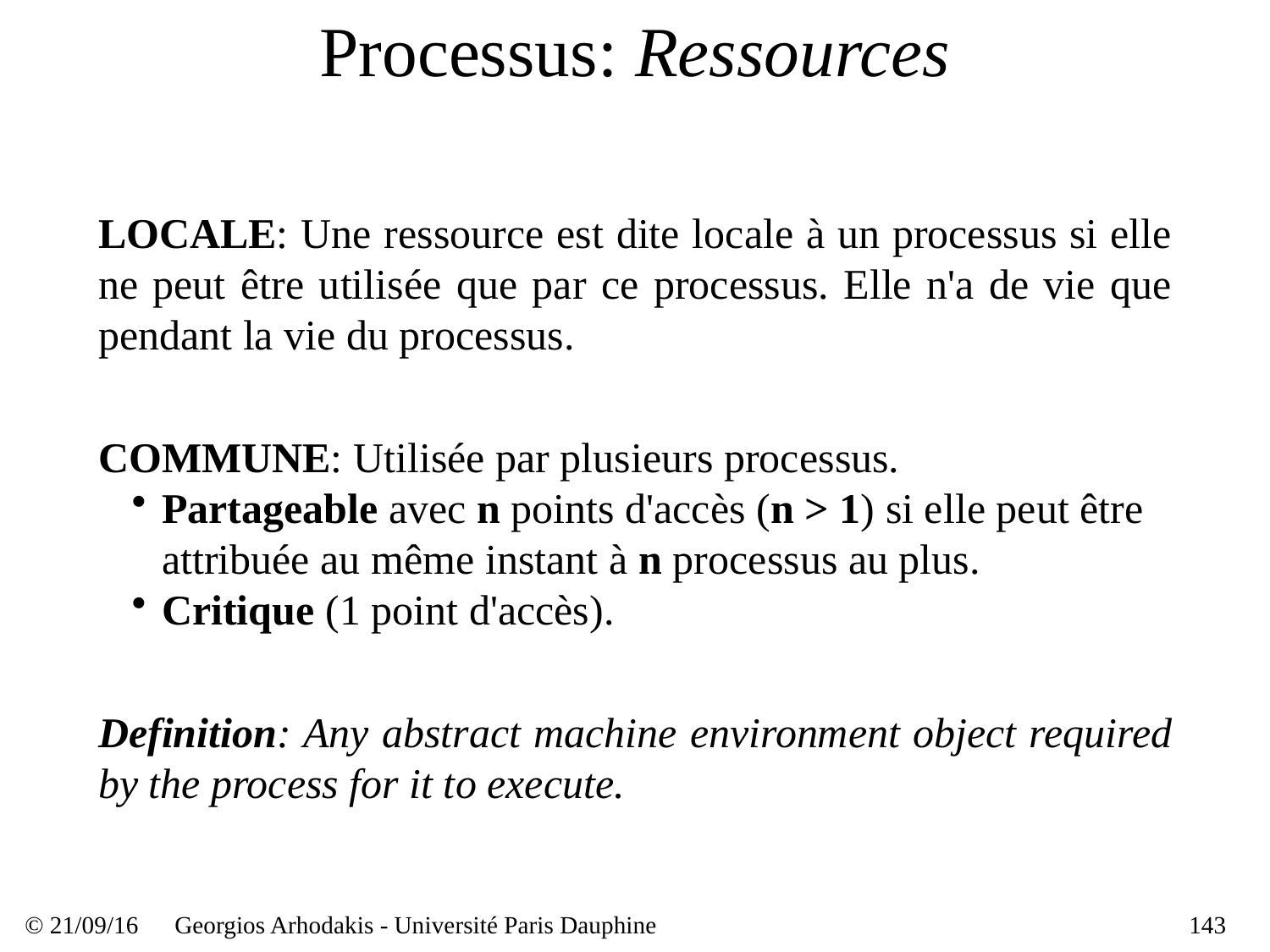

# Processus: Ressources
LOCALE: Une ressource est dite locale à un processus si elle ne peut être utilisée que par ce processus. Elle n'a de vie que pendant la vie du processus.
COMMUNE: Utilisée par plusieurs processus.
Partageable avec n points d'accès (n > 1) si elle peut être attribuée au même instant à n processus au plus.
Critique (1 point d'accès).
Definition: Any abstract machine environment object required by the process for it to execute.
© 21/09/16
Georgios Arhodakis - Université Paris Dauphine
143